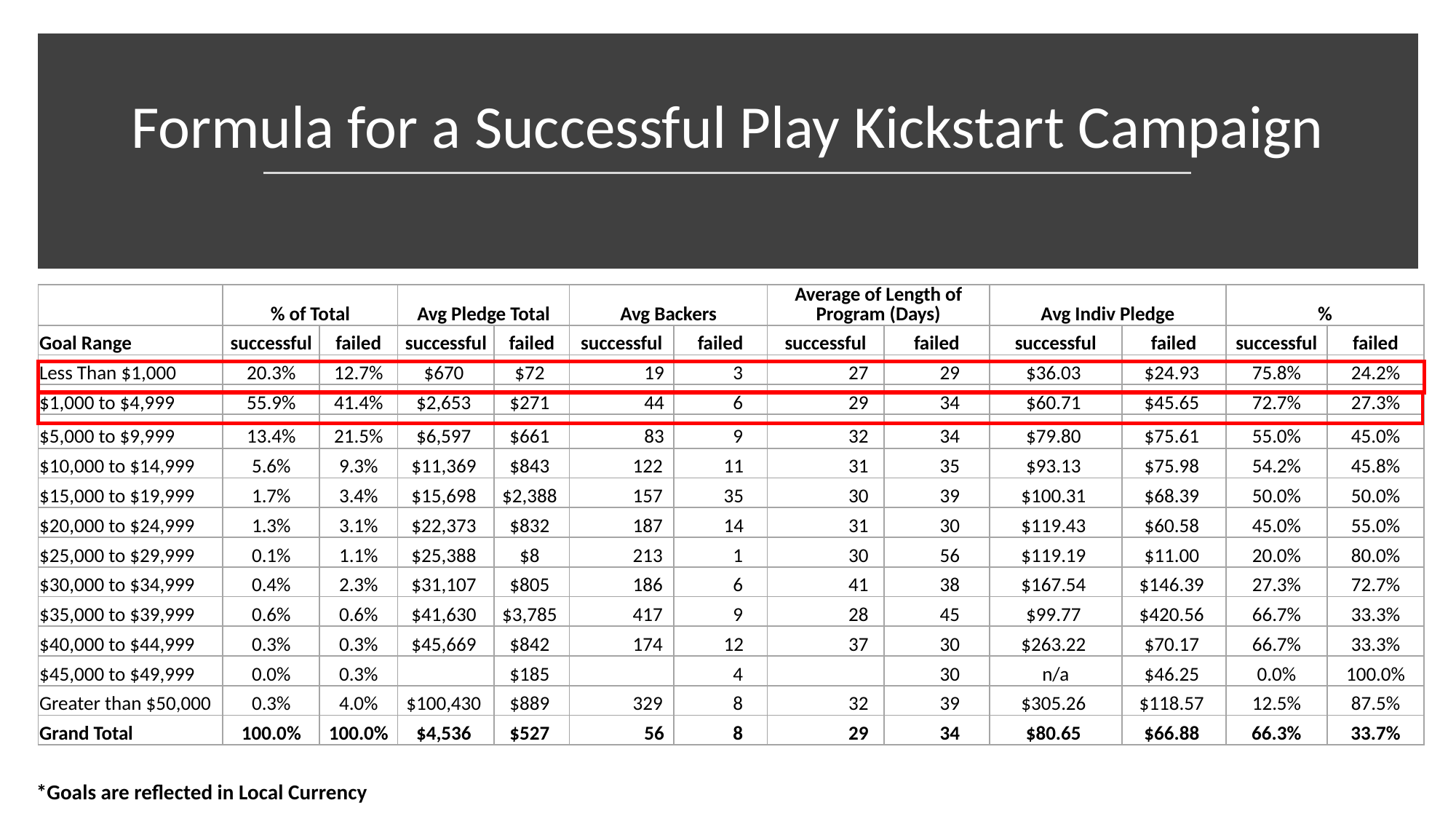

# Formula for a Successful Play Kickstart Campaign
|  | % of Total |  | Avg Pledge Total |  | Avg Backers |  | Average of Length of Program (Days) |  | Avg Indiv Pledge |  | % |  |
| --- | --- | --- | --- | --- | --- | --- | --- | --- | --- | --- | --- | --- |
| Goal Range | successful | failed | successful | failed | successful | failed | successful | failed | successful | failed | successful | failed |
| Less Than $1,000 | 20.3% | 12.7% | $670 | $72 | 19 | 3 | 27 | 29 | $36.03 | $24.93 | 75.8% | 24.2% |
| $1,000 to $4,999 | 55.9% | 41.4% | $2,653 | $271 | 44 | 6 | 29 | 34 | $60.71 | $45.65 | 72.7% | 27.3% |
| $5,000 to $9,999 | 13.4% | 21.5% | $6,597 | $661 | 83 | 9 | 32 | 34 | $79.80 | $75.61 | 55.0% | 45.0% |
| $10,000 to $14,999 | 5.6% | 9.3% | $11,369 | $843 | 122 | 11 | 31 | 35 | $93.13 | $75.98 | 54.2% | 45.8% |
| $15,000 to $19,999 | 1.7% | 3.4% | $15,698 | $2,388 | 157 | 35 | 30 | 39 | $100.31 | $68.39 | 50.0% | 50.0% |
| $20,000 to $24,999 | 1.3% | 3.1% | $22,373 | $832 | 187 | 14 | 31 | 30 | $119.43 | $60.58 | 45.0% | 55.0% |
| $25,000 to $29,999 | 0.1% | 1.1% | $25,388 | $8 | 213 | 1 | 30 | 56 | $119.19 | $11.00 | 20.0% | 80.0% |
| $30,000 to $34,999 | 0.4% | 2.3% | $31,107 | $805 | 186 | 6 | 41 | 38 | $167.54 | $146.39 | 27.3% | 72.7% |
| $35,000 to $39,999 | 0.6% | 0.6% | $41,630 | $3,785 | 417 | 9 | 28 | 45 | $99.77 | $420.56 | 66.7% | 33.3% |
| $40,000 to $44,999 | 0.3% | 0.3% | $45,669 | $842 | 174 | 12 | 37 | 30 | $263.22 | $70.17 | 66.7% | 33.3% |
| $45,000 to $49,999 | 0.0% | 0.3% |  | $185 |  | 4 |  | 30 | n/a | $46.25 | 0.0% | 100.0% |
| Greater than $50,000 | 0.3% | 4.0% | $100,430 | $889 | 329 | 8 | 32 | 39 | $305.26 | $118.57 | 12.5% | 87.5% |
| Grand Total | 100.0% | 100.0% | $4,536 | $527 | 56 | 8 | 29 | 34 | $80.65 | $66.88 | 66.3% | 33.7% |

*Goals are reflected in Local Currency